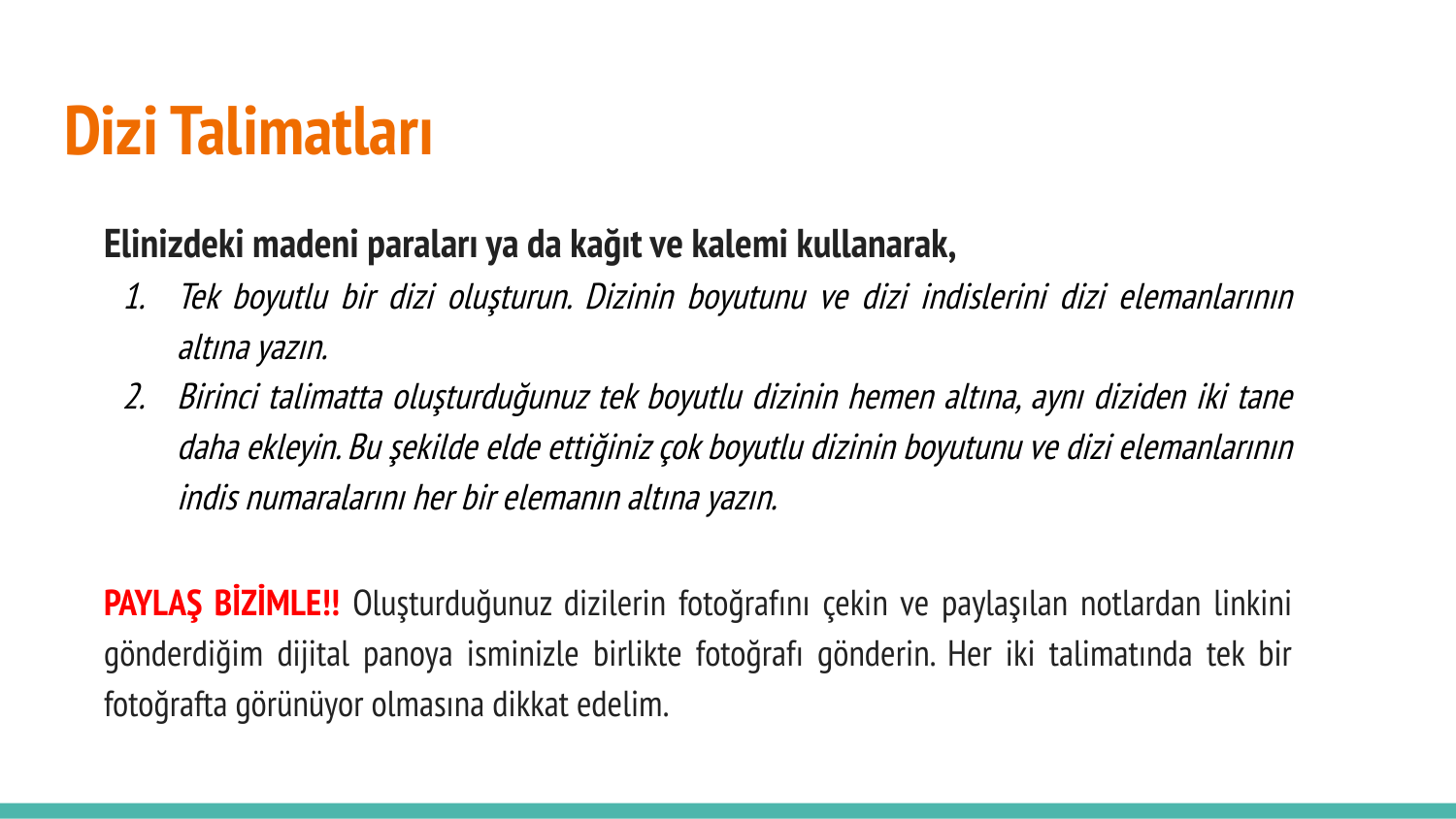

# Dizi Talimatları
Elinizdeki madeni paraları ya da kağıt ve kalemi kullanarak,
Tek boyutlu bir dizi oluşturun. Dizinin boyutunu ve dizi indislerini dizi elemanlarının altına yazın.
Birinci talimatta oluşturduğunuz tek boyutlu dizinin hemen altına, aynı diziden iki tane daha ekleyin. Bu şekilde elde ettiğiniz çok boyutlu dizinin boyutunu ve dizi elemanlarının indis numaralarını her bir elemanın altına yazın.

PAYLAŞ BİZİMLE!! Oluşturduğunuz dizilerin fotoğrafını çekin ve paylaşılan notlardan linkini gönderdiğim dijital panoya isminizle birlikte fotoğrafı gönderin. Her iki talimatında tek bir fotoğrafta görünüyor olmasına dikkat edelim.